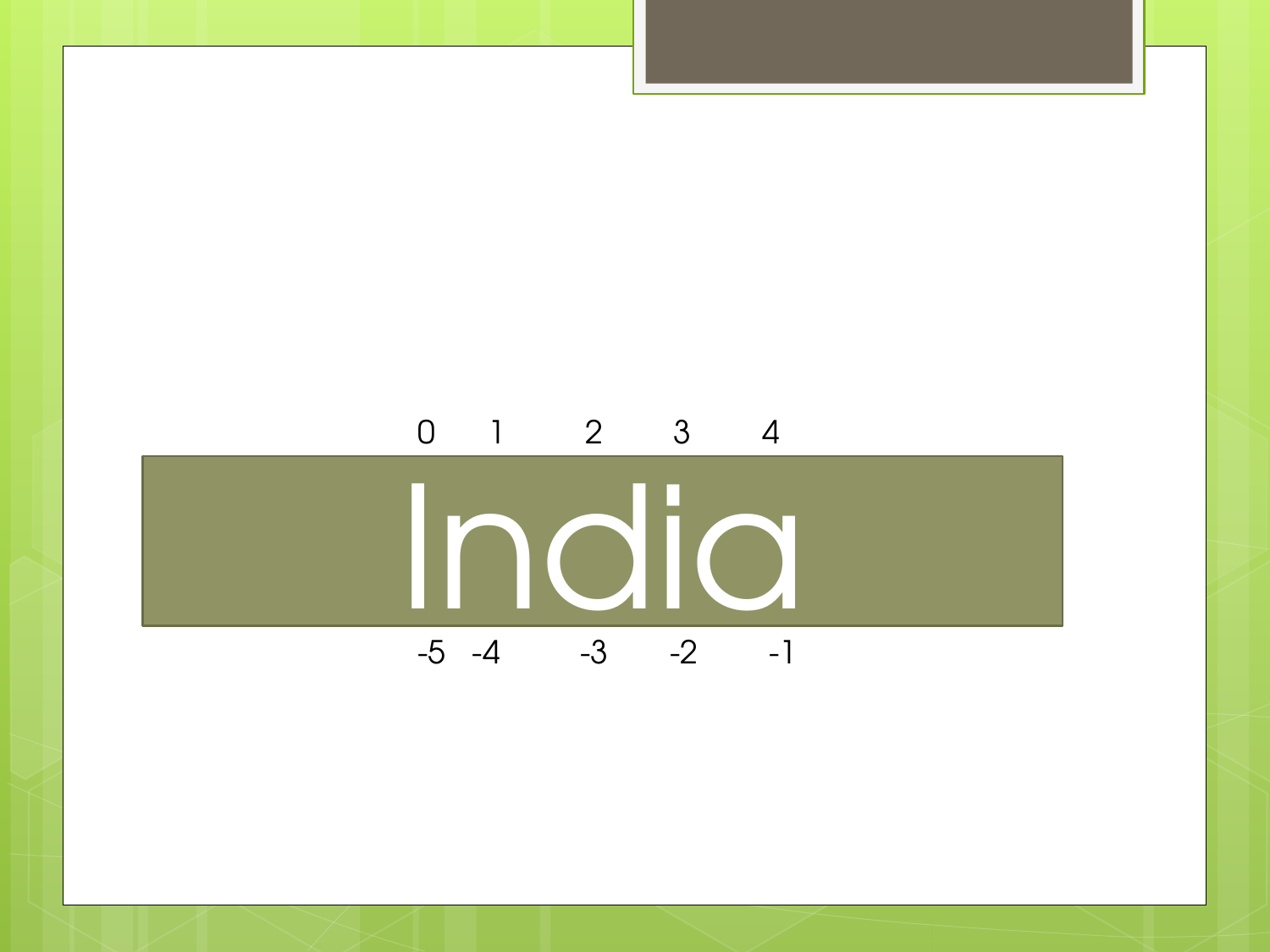

0      1         2        3        4
India
-5   -4         -3       -2        -1